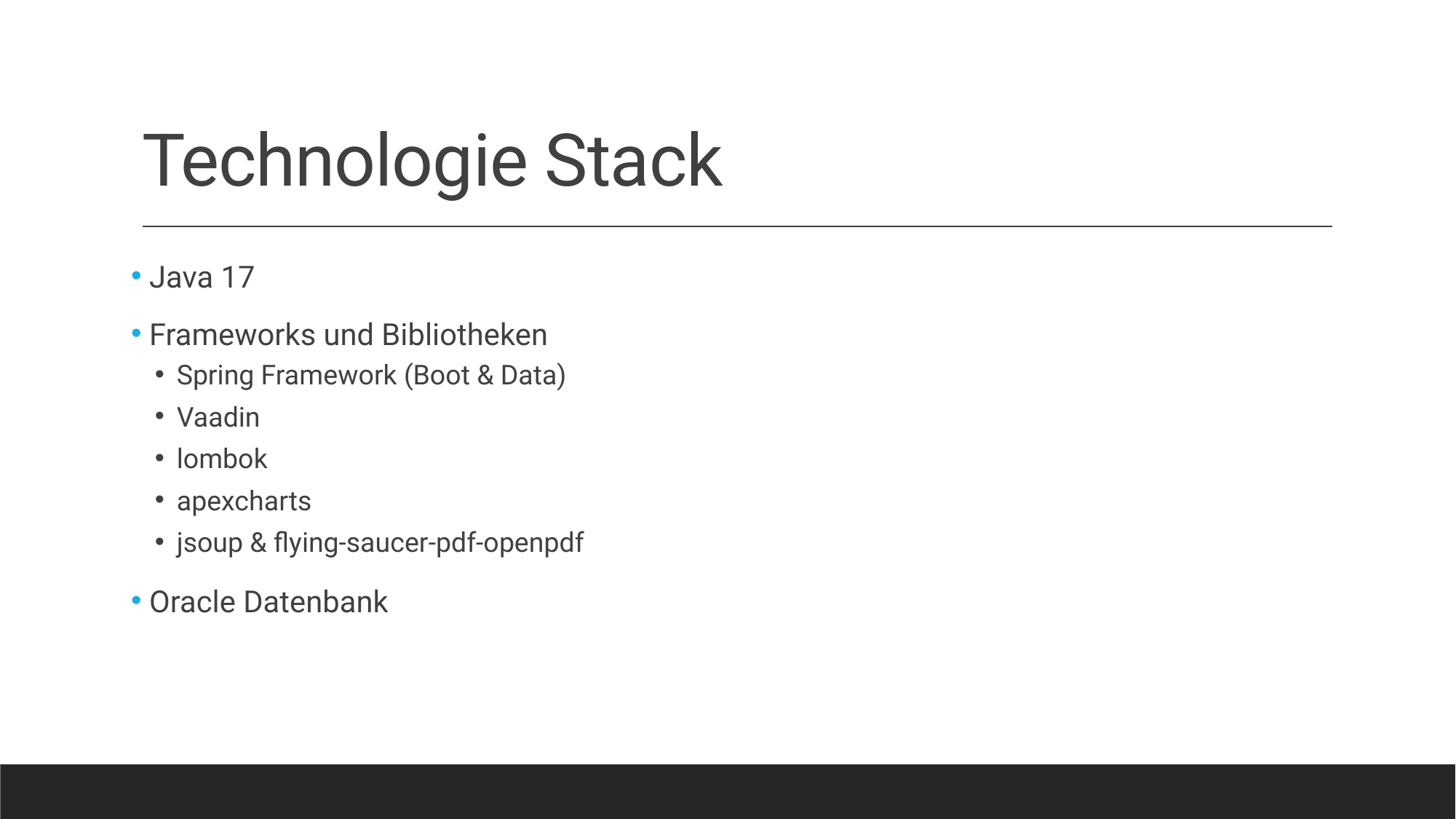

# Technologie Stack
 Java 17
 Frameworks und Bibliotheken
Spring Framework (Boot & Data)
Vaadin
lombok
apexcharts
jsoup & flying-saucer-pdf-openpdf
 Oracle Datenbank